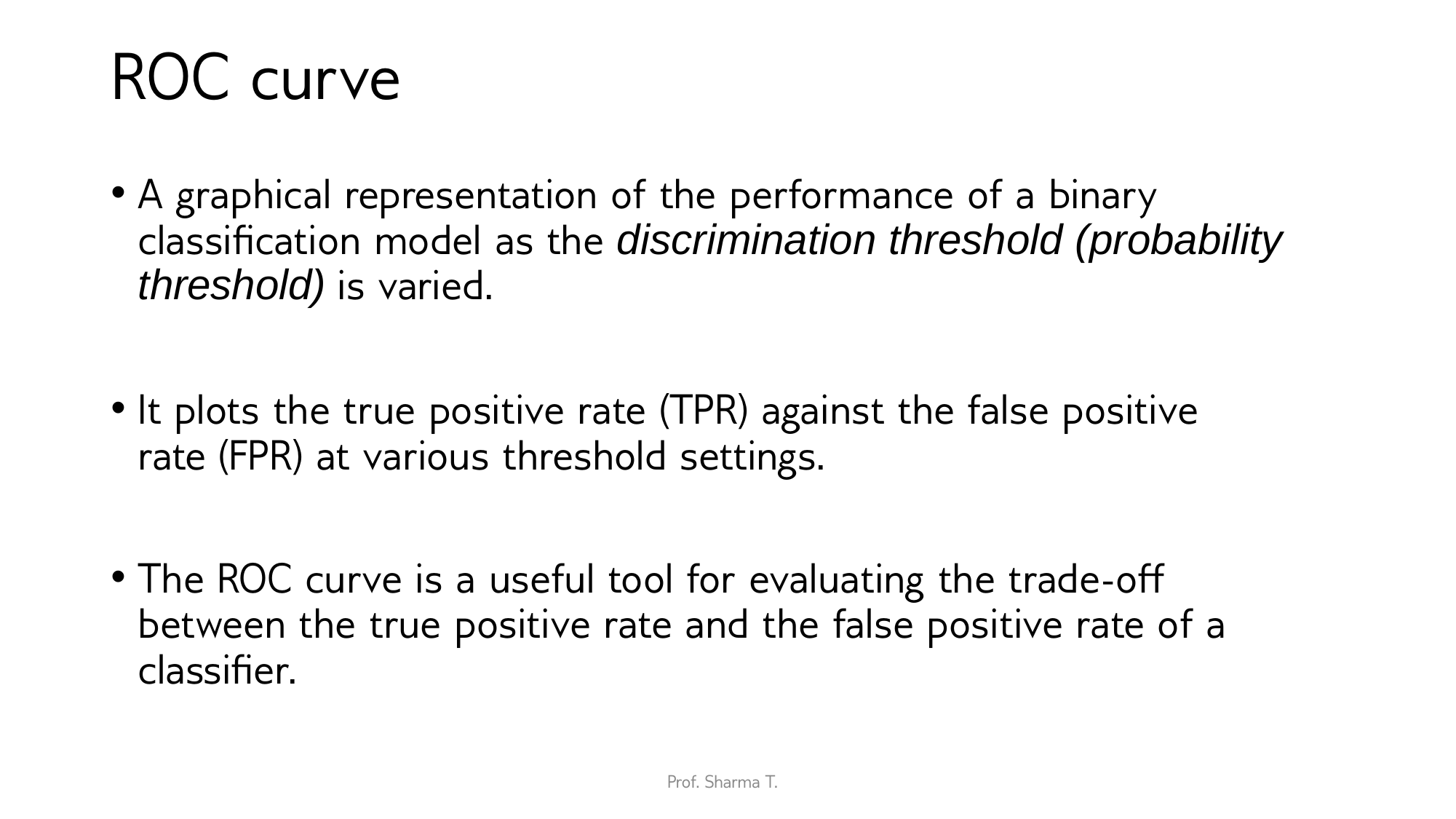

# ROC curve
A graphical representation of the performance of a binary classification model as the discrimination threshold (probability threshold) is varied.

It plots the true positive rate (TPR) against the false positive rate (FPR) at various threshold settings.

The ROC curve is a useful tool for evaluating the trade-off between the true positive rate and the false positive rate of a classifier.
Prof. Sharma T.